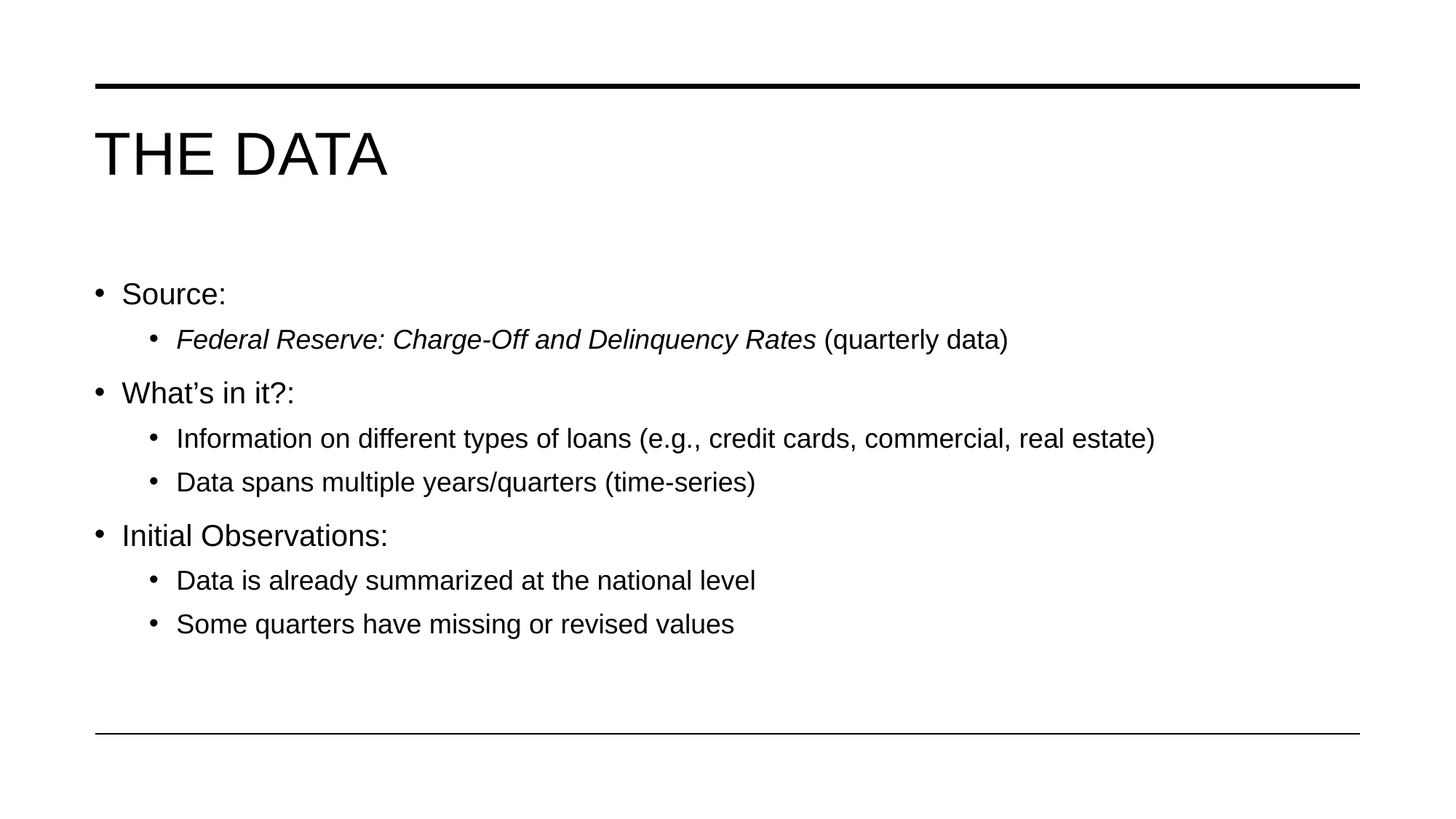

# The data
Source:
Federal Reserve: Charge-Off and Delinquency Rates (quarterly data)
What’s in it?:
Information on different types of loans (e.g., credit cards, commercial, real estate)
Data spans multiple years/quarters (time-series)
Initial Observations:
Data is already summarized at the national level
Some quarters have missing or revised values